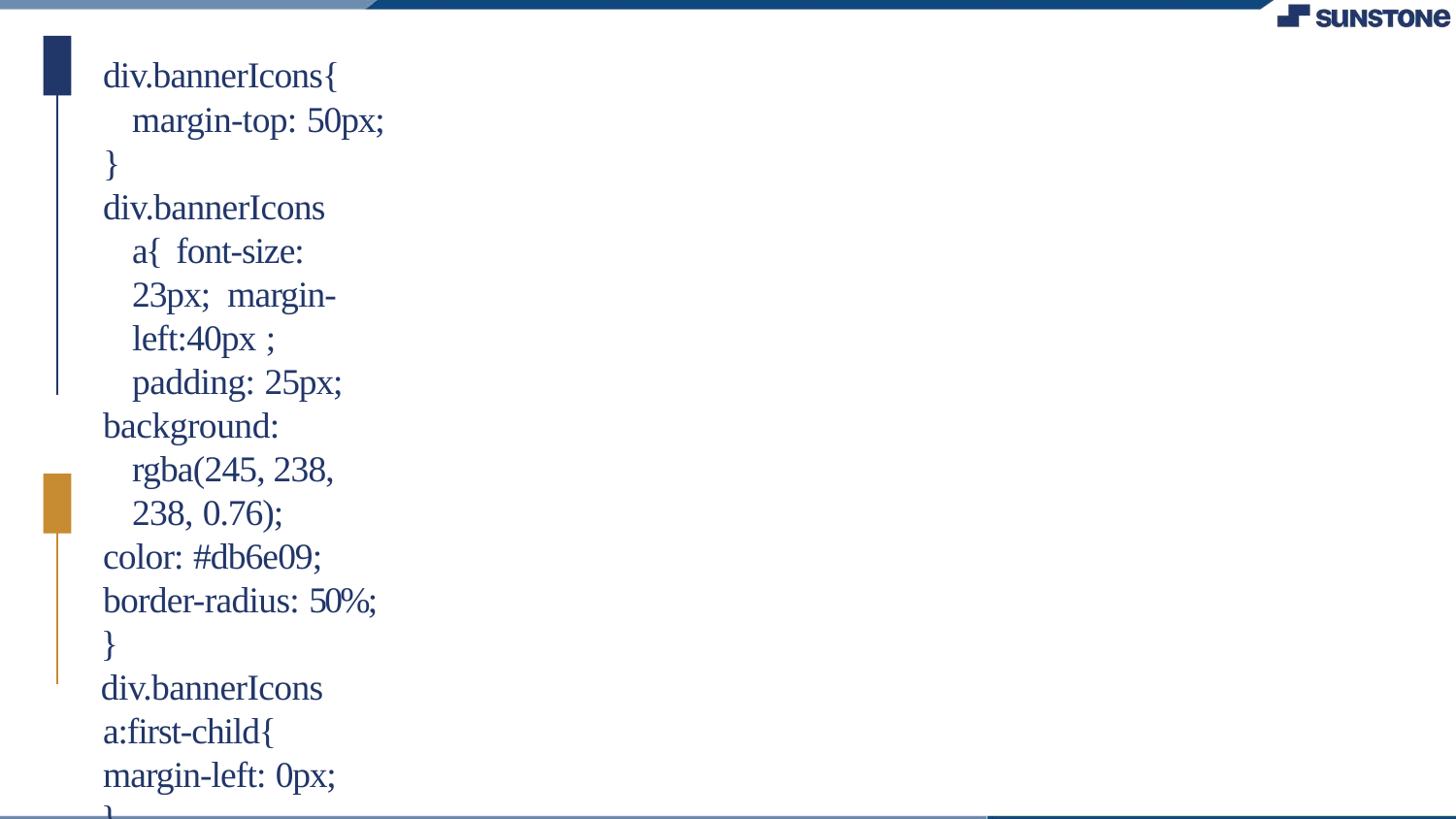

div.bannerIcons{
margin-top: 50px;
}
div.bannerIcons a{  font-size: 23px;  margin-left:40px ;  padding: 25px;
background: rgba(245, 238, 238, 0.76);
color: #db6e09;
border-radius: 50%;
}
div.bannerIcons a:first-child{
margin-left: 0px;
}